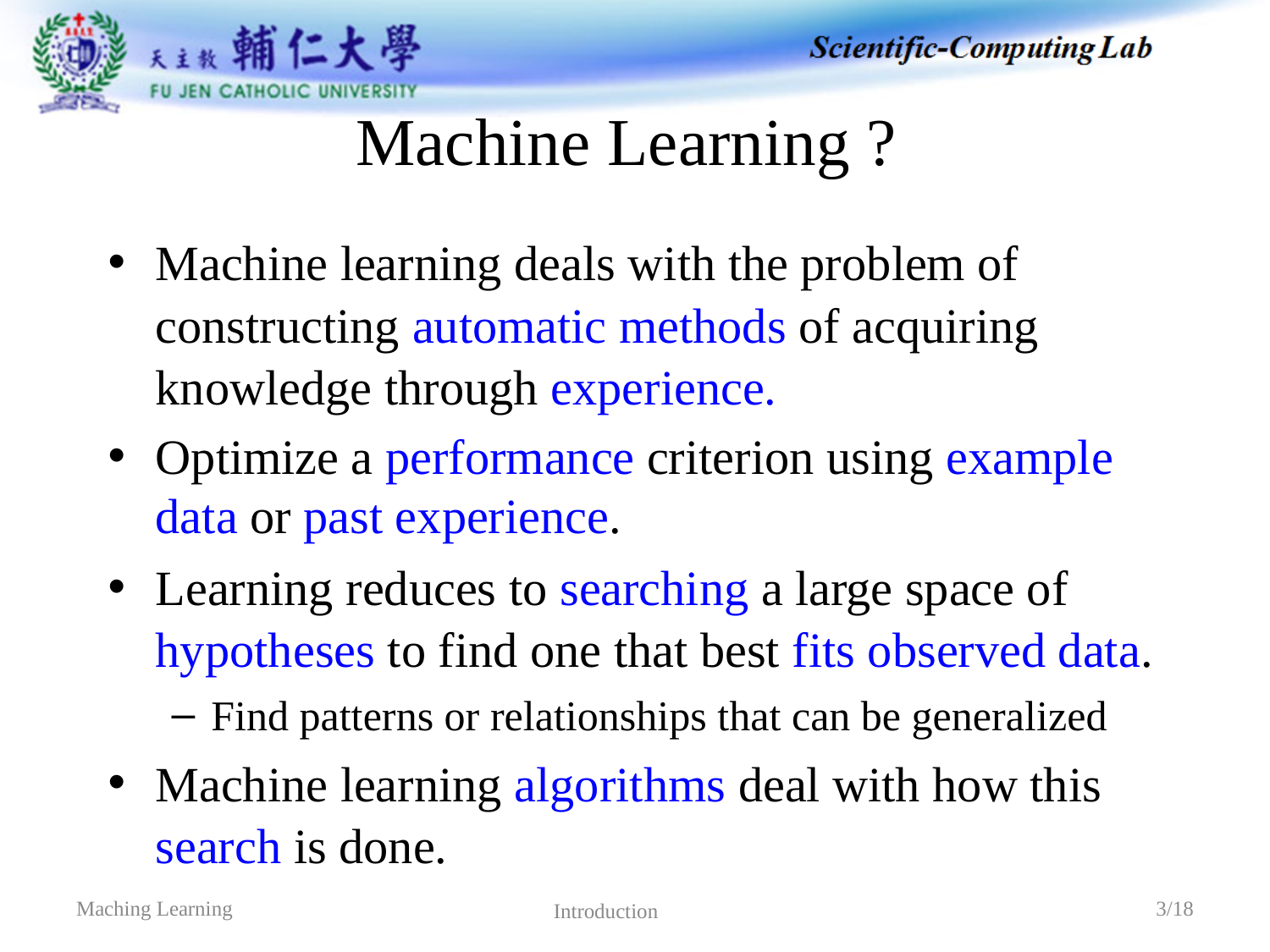

# Machine Learning ?
Machine learning deals with the problem of constructing automatic methods of acquiring knowledge through experience.
Optimize a performance criterion using example data or past experience.
Learning reduces to searching a large space of hypotheses to find one that best fits observed data.
Find patterns or relationships that can be generalized
Machine learning algorithms deal with how this search is done.
Maching Learning
3/18
Introduction